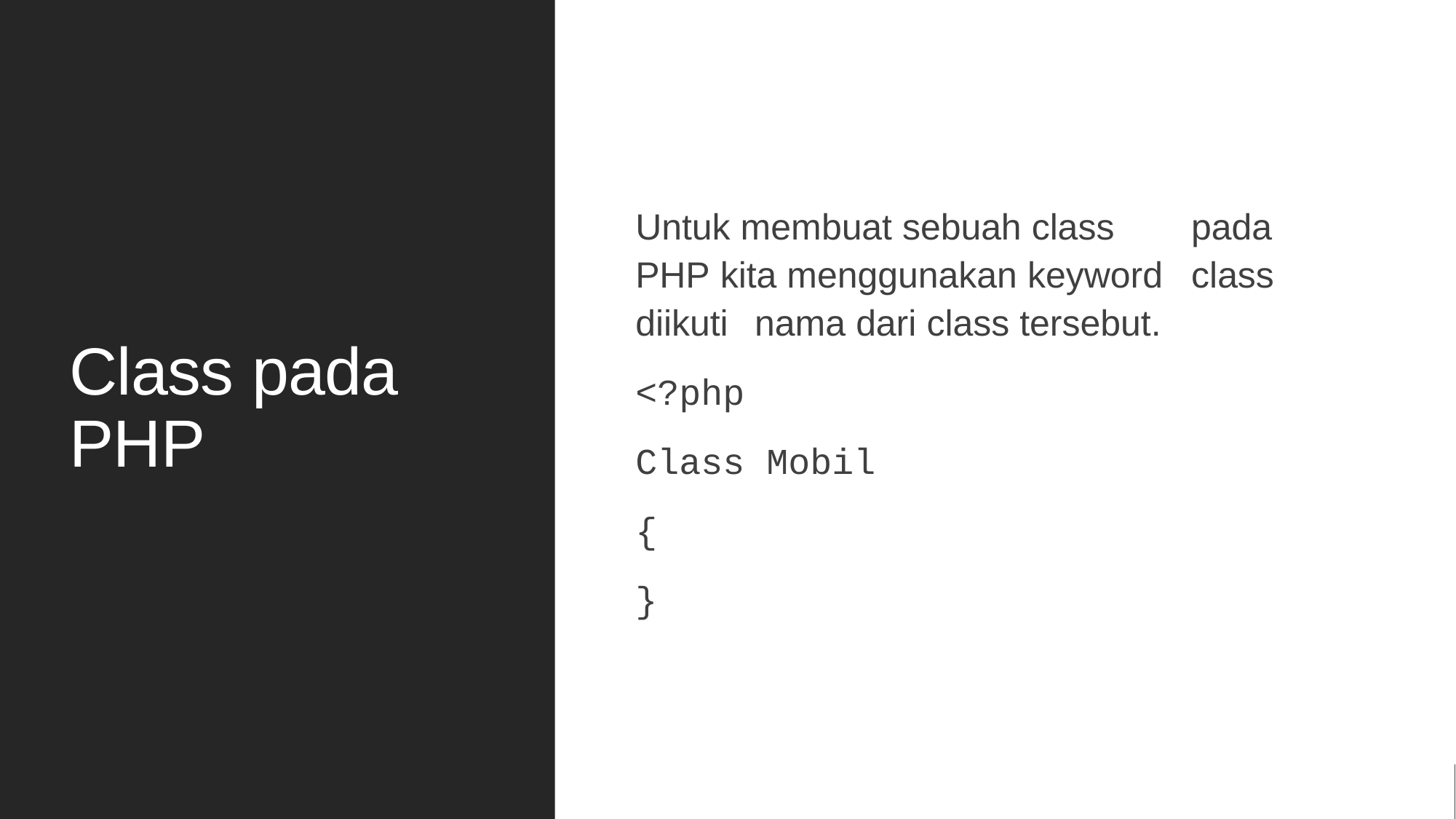

# Class pada PHP
Untuk membuat sebuah class	 pada PHP kita menggunakan keyword	 class diikuti	 nama dari class tersebut.
<?php
Class Mobil
{
}